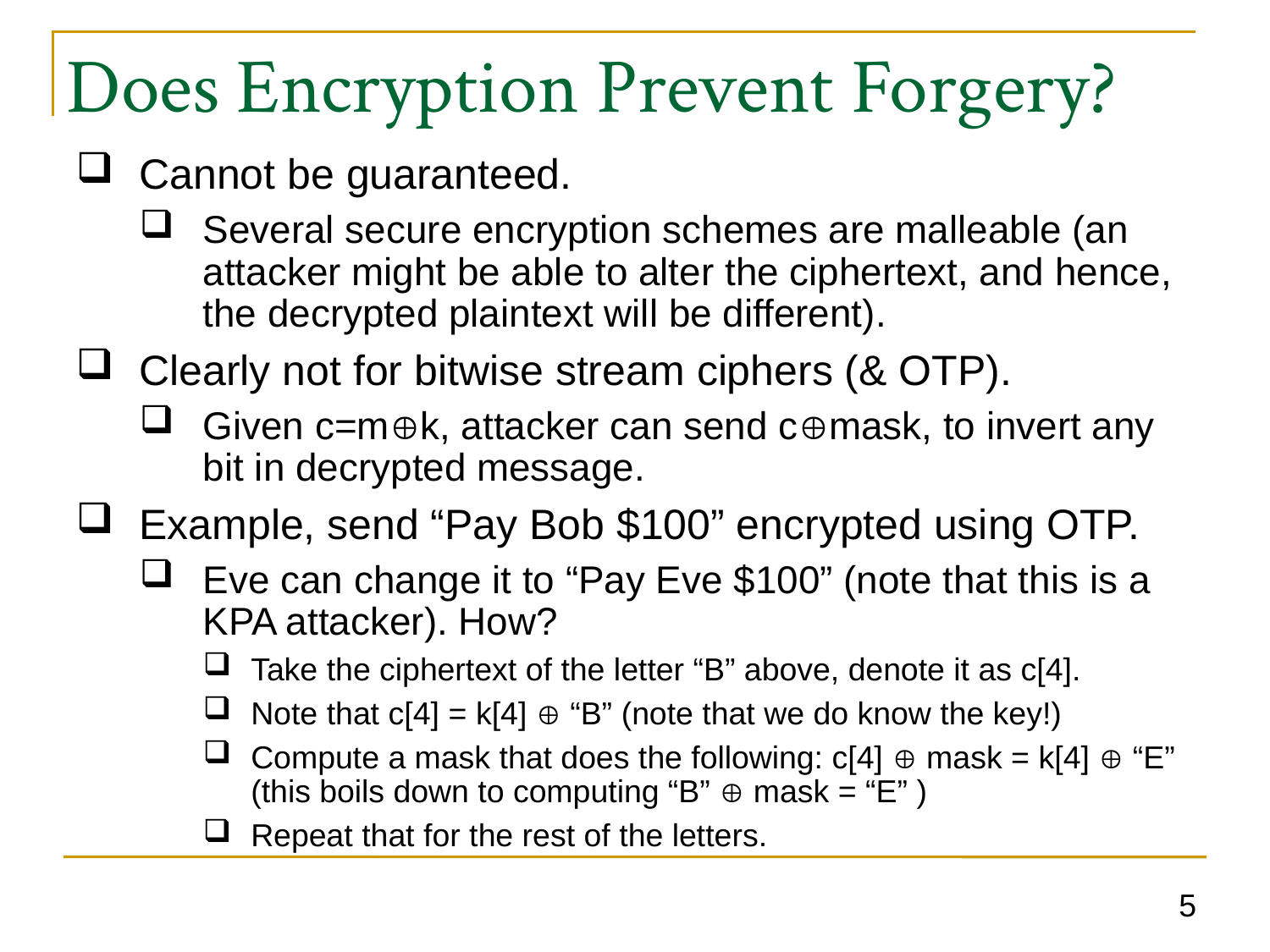

# Does Encryption Prevent Forgery?
Cannot be guaranteed.
Several secure encryption schemes are malleable (an attacker might be able to alter the ciphertext, and hence, the decrypted plaintext will be different).
Clearly not for bitwise stream ciphers (& OTP).
Given c=m⊕k, attacker can send c⊕mask, to invert any bit in decrypted message.
Example, send “Pay Bob $100” encrypted using OTP.
Eve can change it to “Pay Eve $100” (note that this is a KPA attacker). How?
Take the ciphertext of the letter “B” above, denote it as c[4].
Note that c[4] = k[4] ⊕ “B” (note that we do know the key!)
Compute a mask that does the following: c[4] ⊕ mask = k[4] ⊕ “E” (this boils down to computing “B” ⊕ mask = “E” )
Repeat that for the rest of the letters.

5